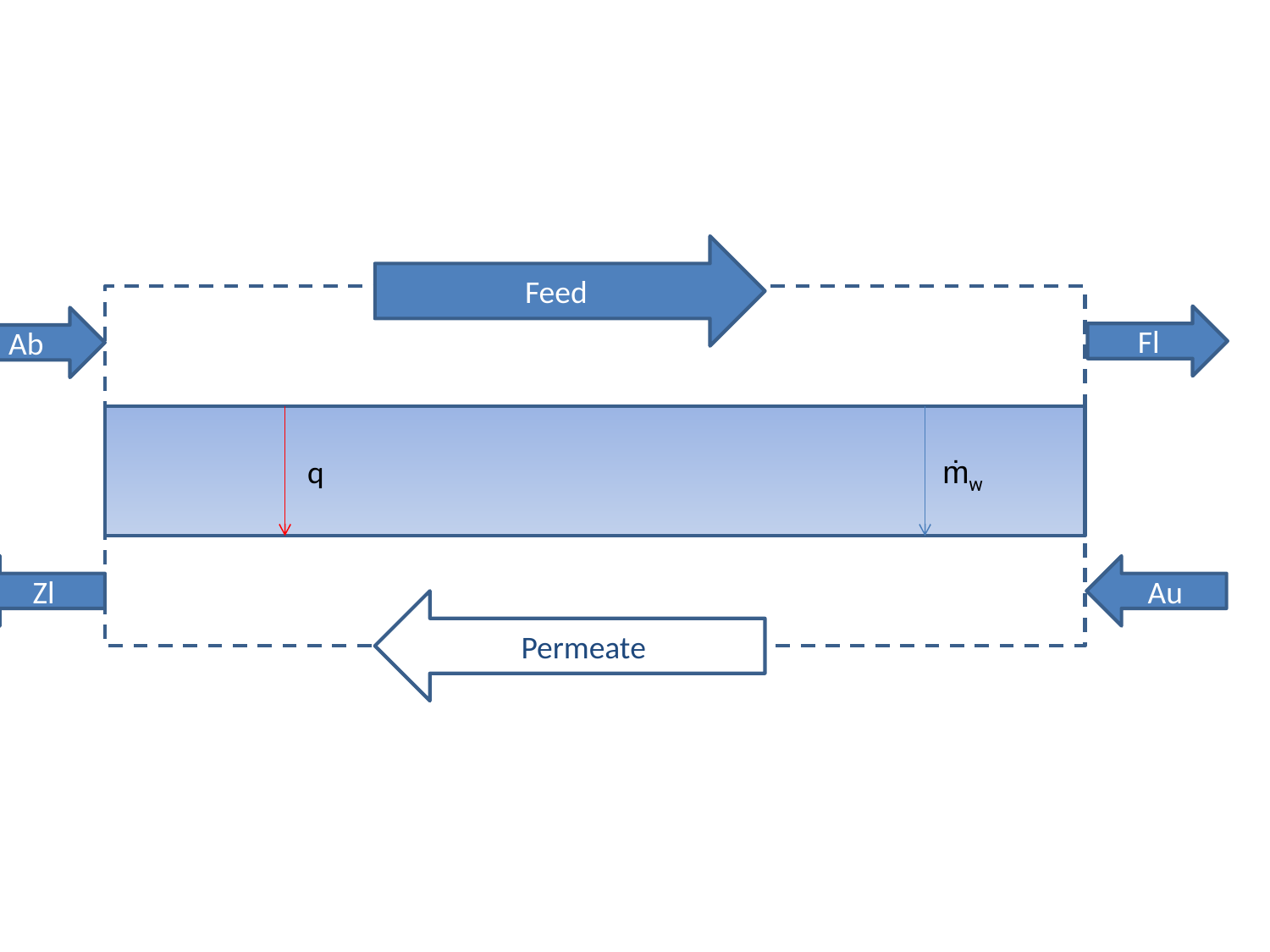

Feed

Fl
Ab

q
ṁw
Zl
Au
Permeate